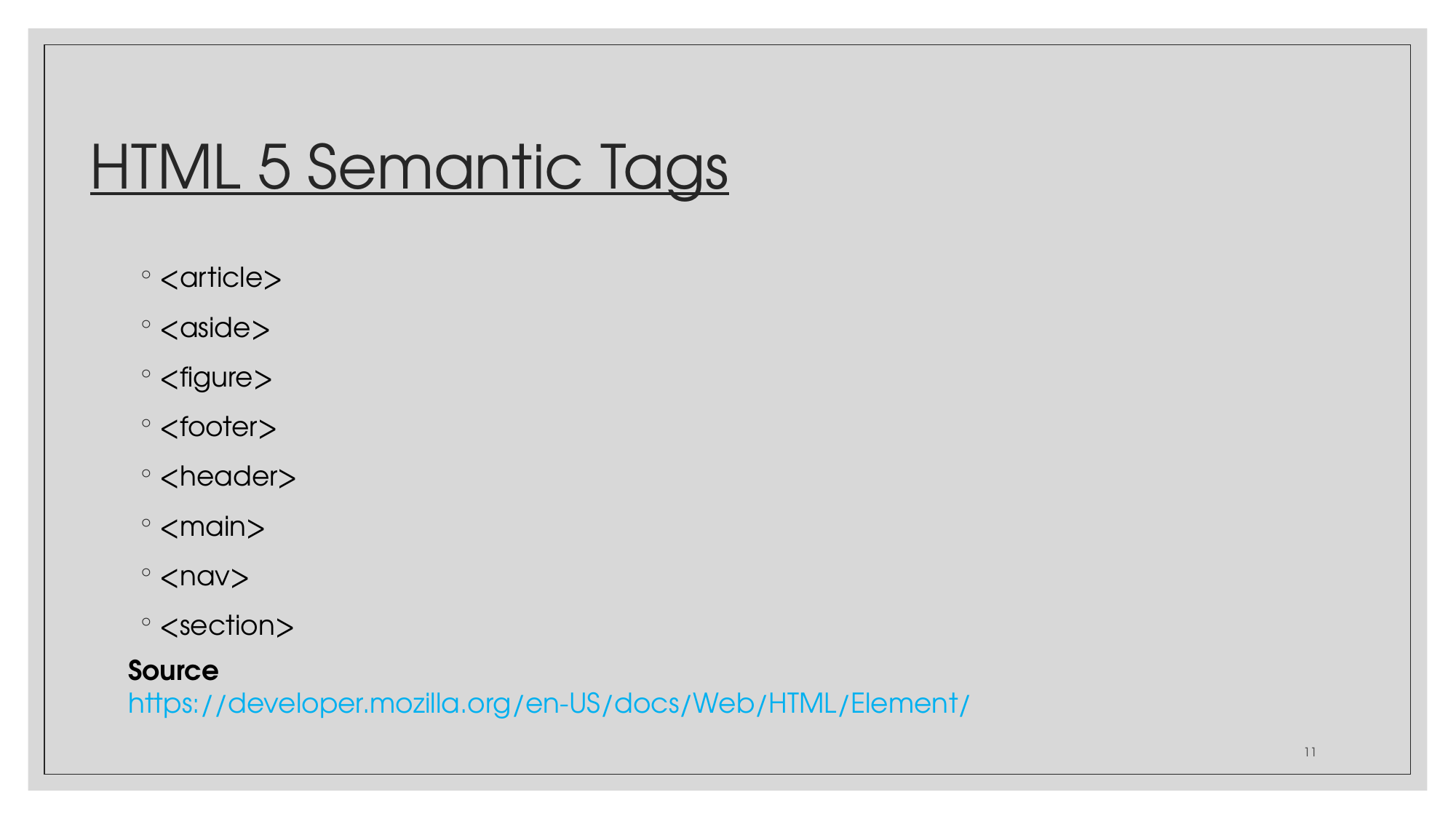

# HTML 5 Semantic Tags
<article>
<aside>
<figure>
<footer>
<header>
<main>
<nav>
<section>
Source
https://developer.mozilla.org/en-US/docs/Web/HTML/Element/
11